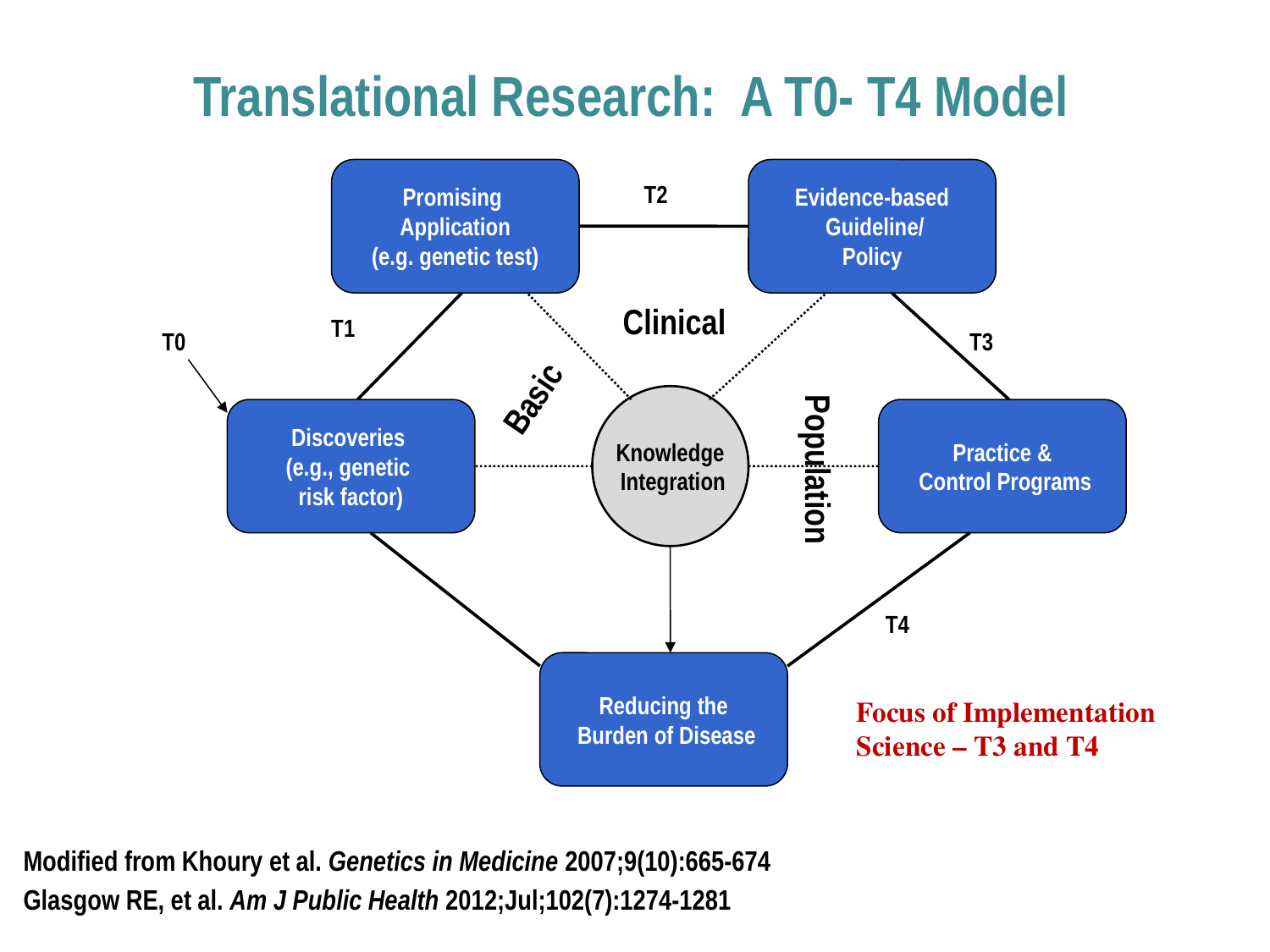

# Translational Research:  A T0- T4 Model
Promising
Application
(e.g. genetic test)
Evidence-based
 Guideline/
Policy
T2

Clinical
T1
T0
T3

Basic
Knowledge
 Integration
Discoveries
(e.g., genetic
risk factor)
Practice &
 Control Programs
Population

T4
Reducing the
 Burden of Disease
Focus of Implementation Science – T3 and T4
Modified from Khoury et al. Genetics in Medicine 2007;9(10):665-674
Glasgow RE, et al. Am J Public Health 2012;Jul;102(7):1274-1281